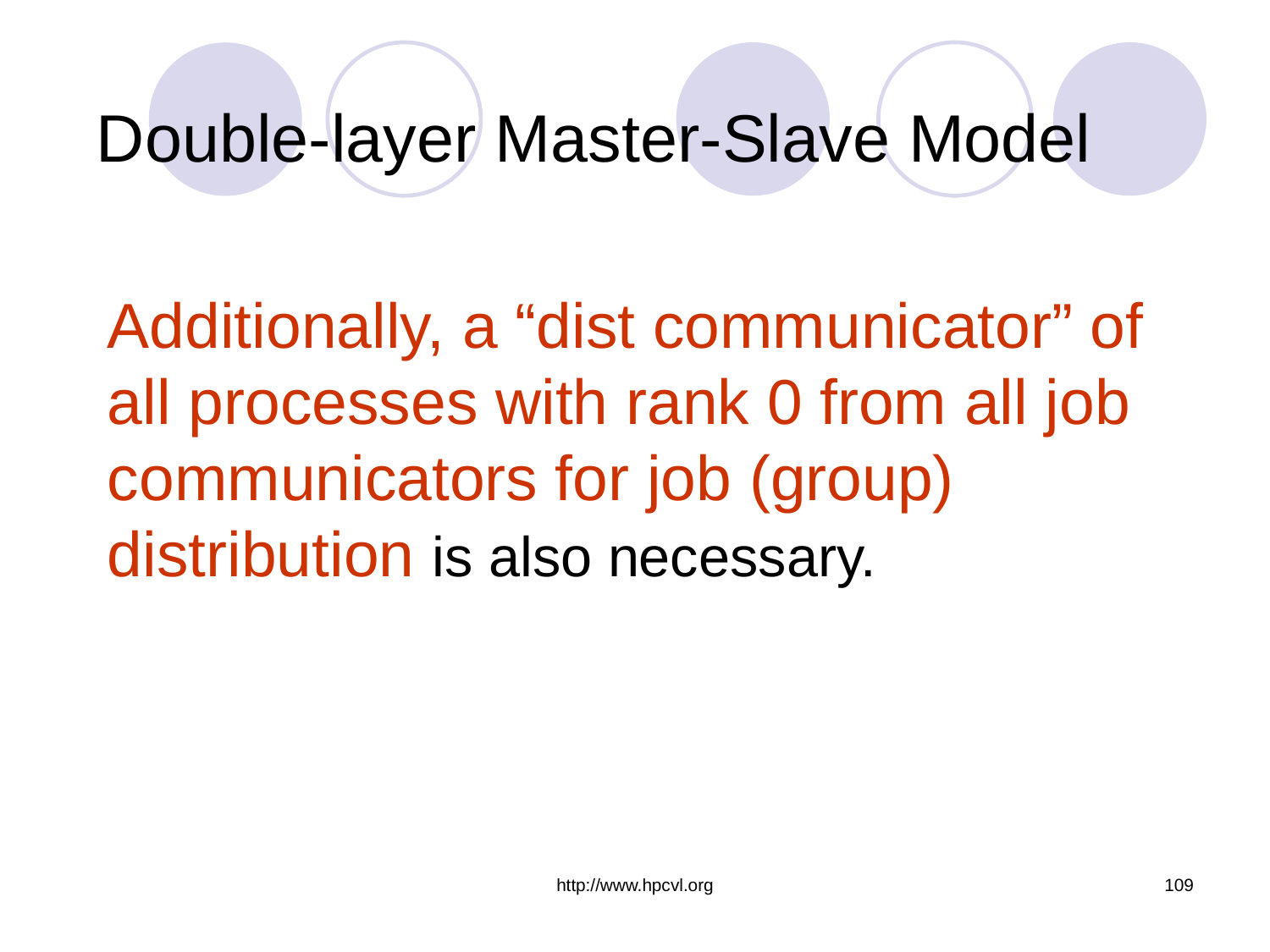

# Double-layer Master-Slave Model
Additionally, a “dist communicator” of all processes with rank 0 from all job communicators for job (group) distribution is also necessary.
http://www.hpcvl.org
109